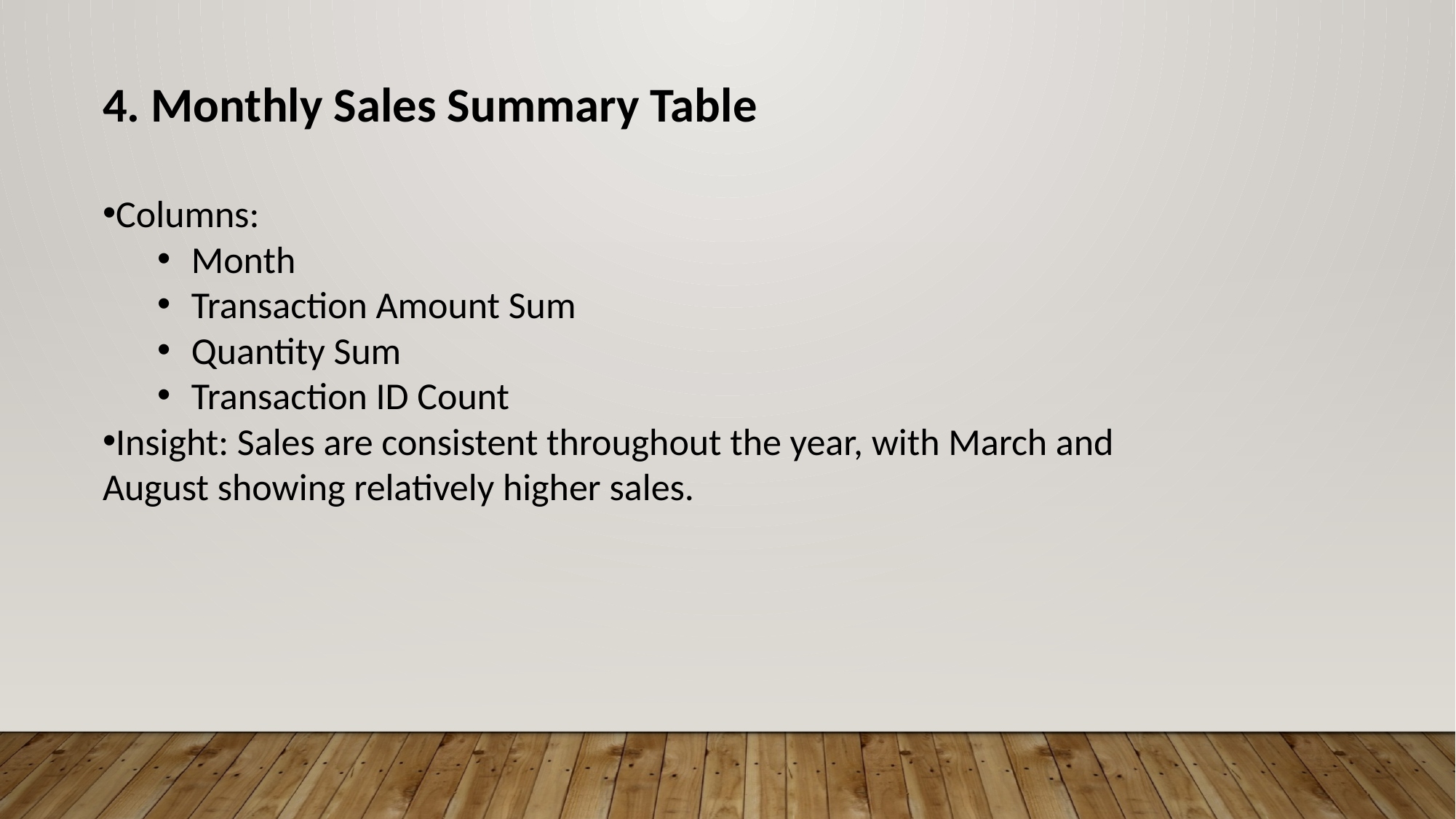

4. Monthly Sales Summary Table

Columns:
Month
Transaction Amount Sum
Quantity Sum
Transaction ID Count
Insight: Sales are consistent throughout the year, with March and August showing relatively higher sales.